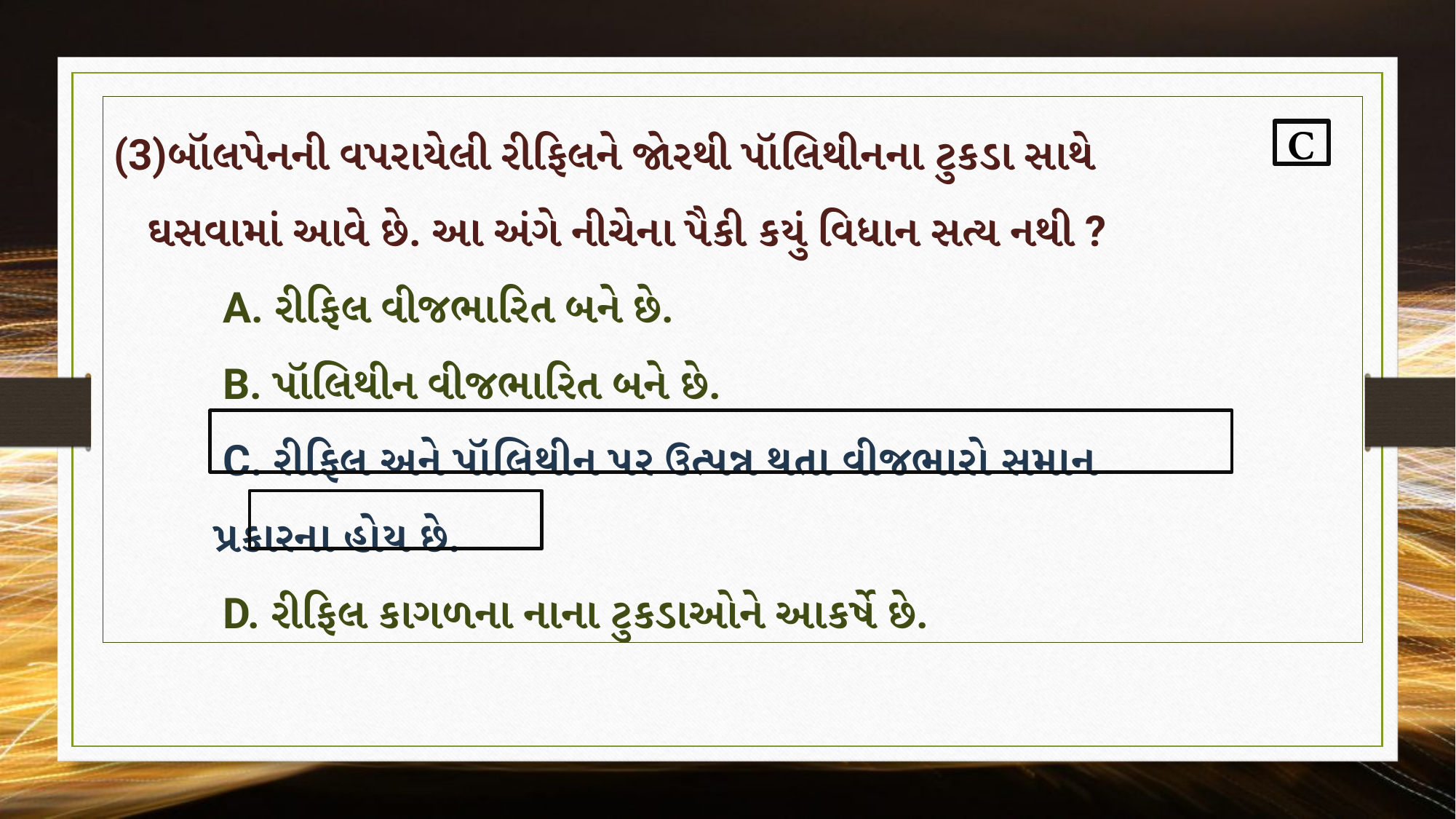

(3)બૉલપેનની વપરાયેલી રીફિલને જોરથી પૉલિથીનના ટુકડા સાથે
   ઘસવામાં આવે છે. આ અંગે નીચેના પૈકી કયું વિધાન સત્ય નથી ?
	A. રીફિલ વીજભારિત બને છે.
	B. પૉલિથીન વીજભારિત બને છે.
	C. રીફિલ અને પૉલિથીન પર ઉત્પન્ન થતા વીજભારો સમાન
         પ્રકારના હોય છે.
	D. રીફિલ કાગળના નાના ટુકડાઓને આકર્ષે છે.
C